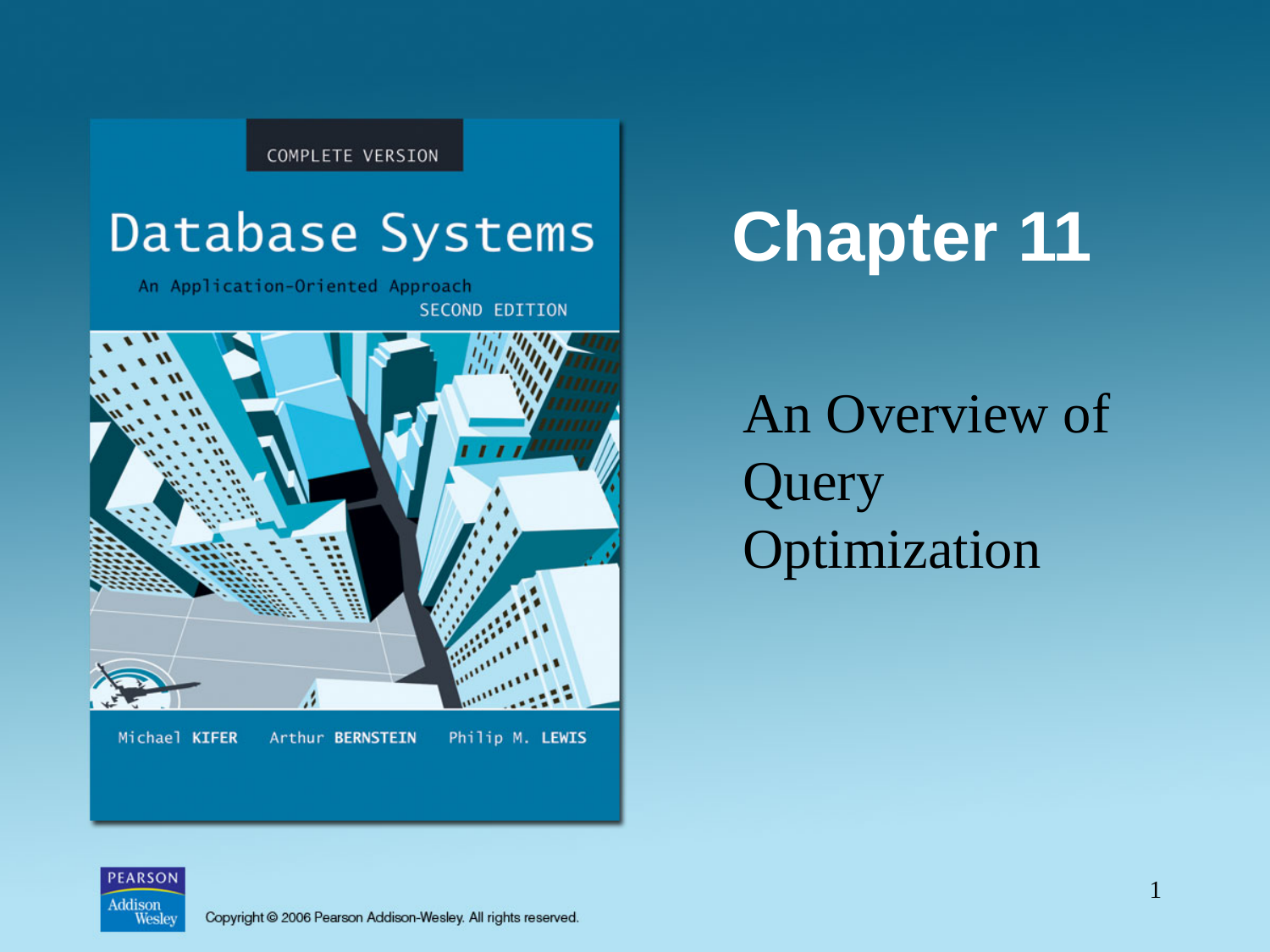

# Chapter 11
An Overview of Query Optimization
1